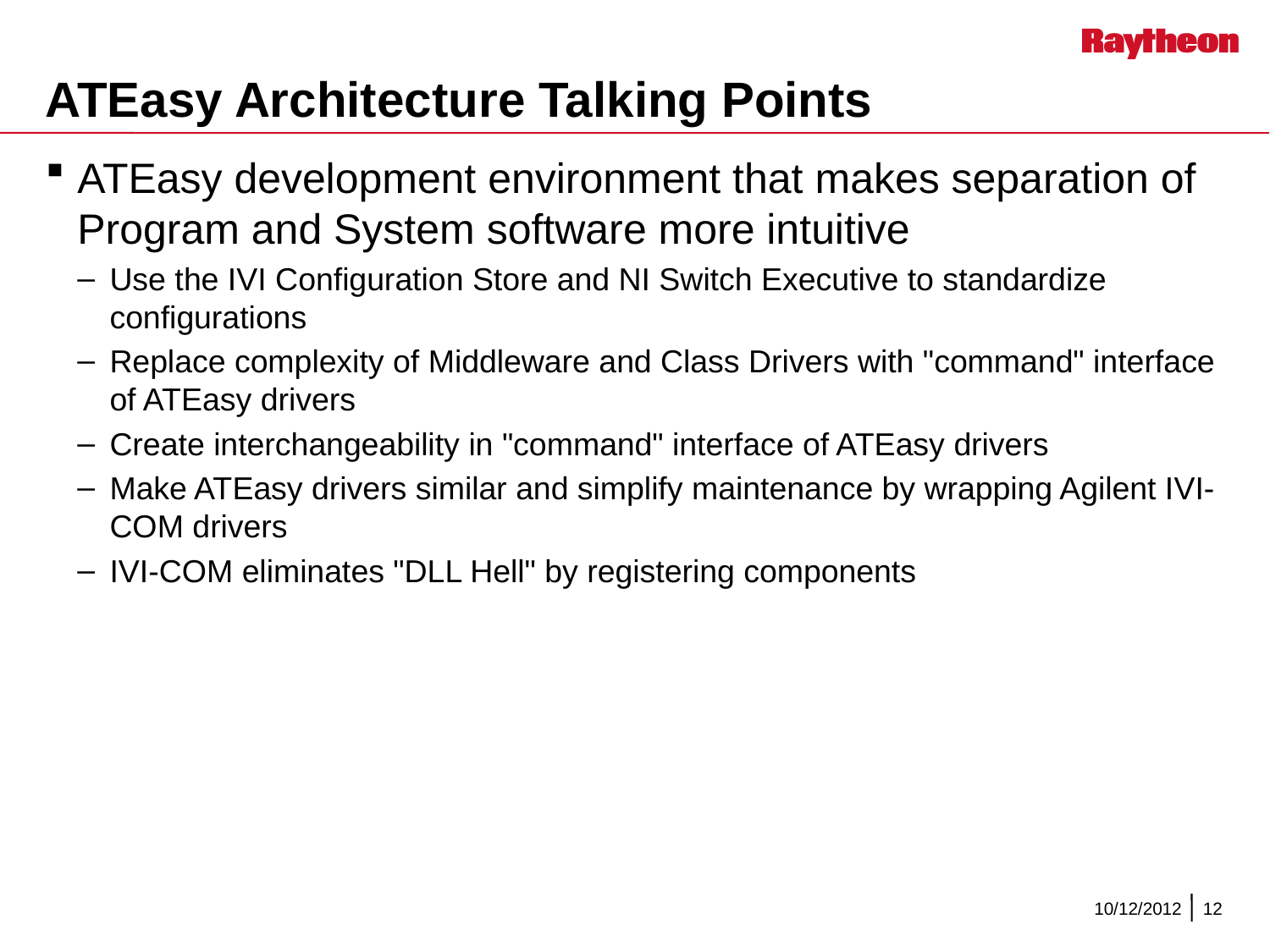

# ATEasy Architecture Talking Points
ATEasy development environment that makes separation of Program and System software more intuitive
Use the IVI Configuration Store and NI Switch Executive to standardize configurations
Replace complexity of Middleware and Class Drivers with "command" interface of ATEasy drivers
Create interchangeability in "command" interface of ATEasy drivers
Make ATEasy drivers similar and simplify maintenance by wrapping Agilent IVI-COM drivers
IVI-COM eliminates "DLL Hell" by registering components
10/12/2012
12